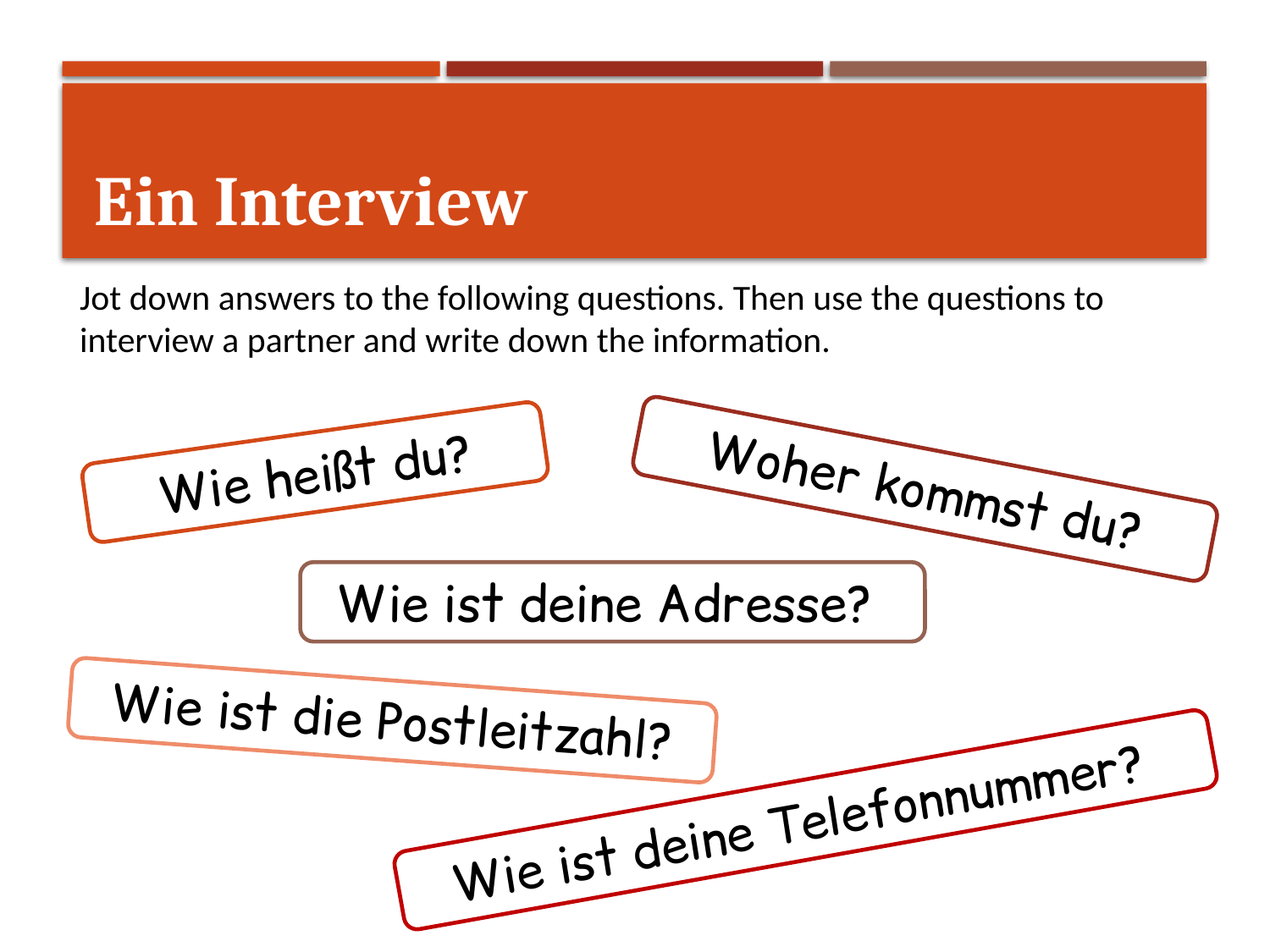

# Ein Interview
Jot down answers to the following questions. Then use the questions to interview a partner and write down the information.

Wie heißt du?
Woher kommst du?
Wie ist deine Adresse?
Wie ist die Postleitzahl?
Wie ist deine Telefonnummer?